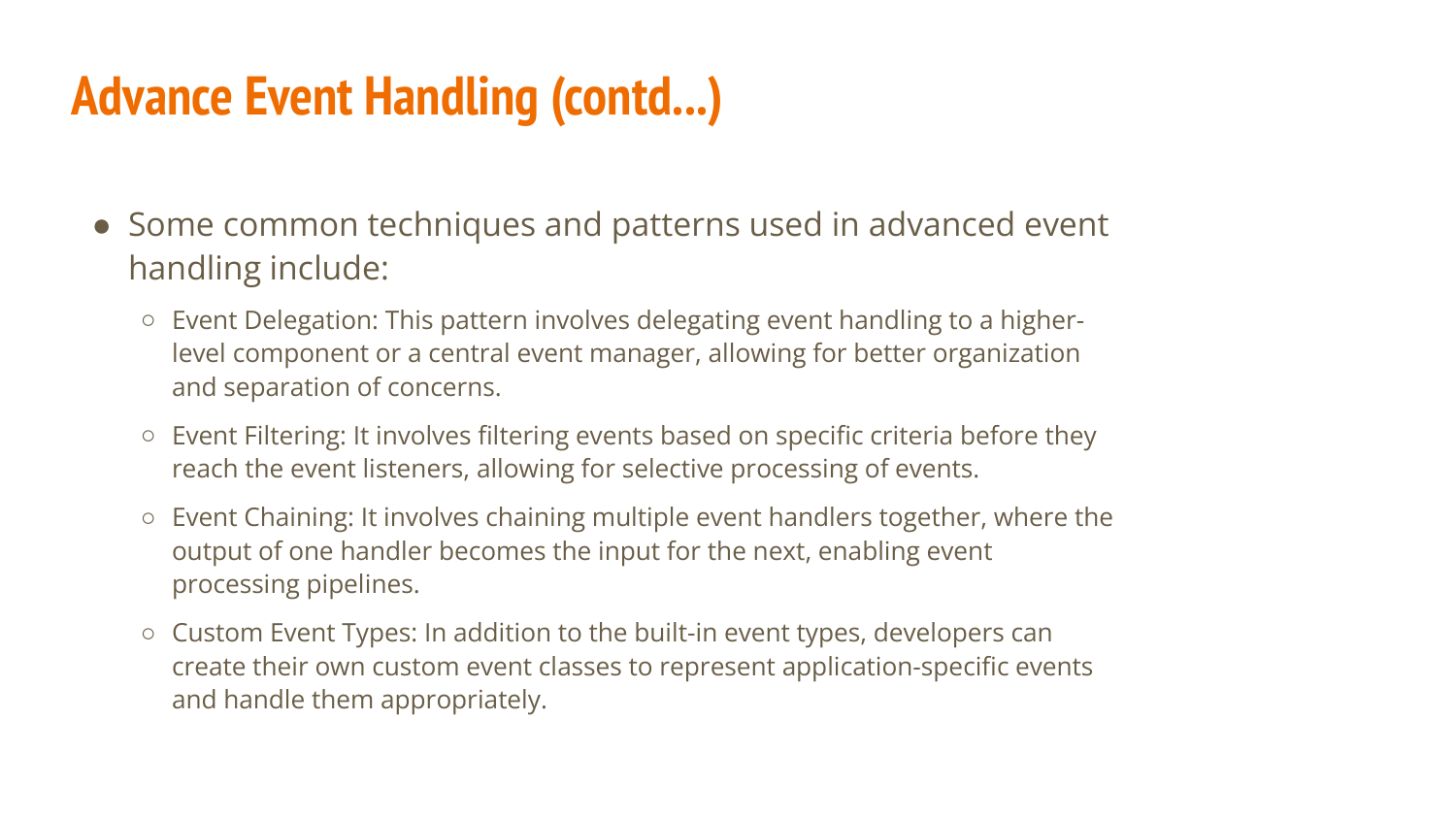

# Advance Event Handling (contd...)
Some common techniques and patterns used in advanced event handling include:
Event Delegation: This pattern involves delegating event handling to a higher-level component or a central event manager, allowing for better organization and separation of concerns.
Event Filtering: It involves filtering events based on specific criteria before they reach the event listeners, allowing for selective processing of events.
Event Chaining: It involves chaining multiple event handlers together, where the output of one handler becomes the input for the next, enabling event processing pipelines.
Custom Event Types: In addition to the built-in event types, developers can create their own custom event classes to represent application-specific events and handle them appropriately.